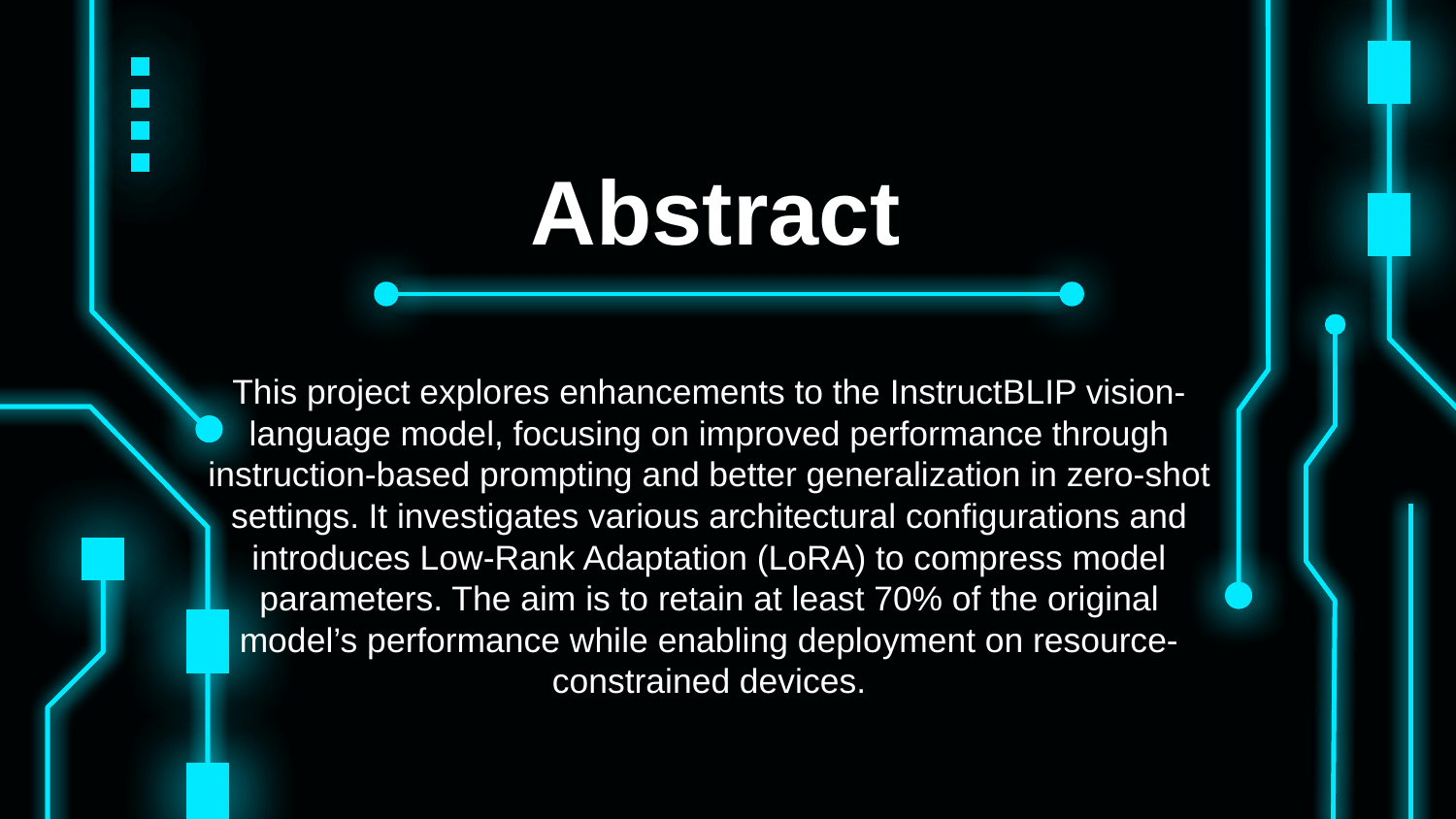

# Abstract

This project explores enhancements to the InstructBLIP vision-language model, focusing on improved performance through instruction-based prompting and better generalization in zero-shot settings. It investigates various architectural configurations and introduces Low-Rank Adaptation (LoRA) to compress model parameters. The aim is to retain at least 70% of the original model’s performance while enabling deployment on resource-constrained devices.